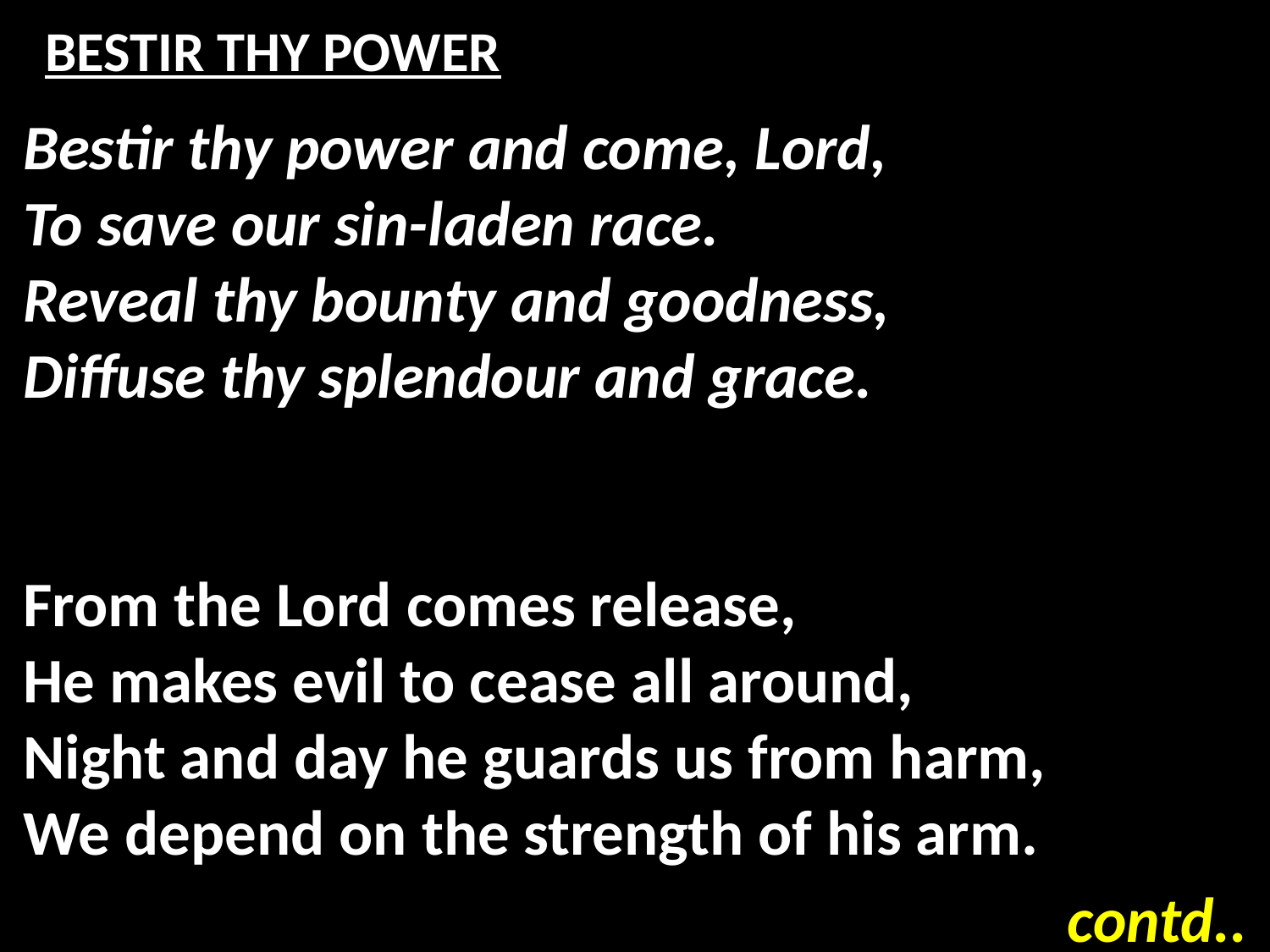

# BESTIR THY POWER
Bestir thy power and come, Lord,
To save our sin-laden race.
Reveal thy bounty and goodness,
Diffuse thy splendour and grace.

From the Lord comes release,
He makes evil to cease all around,
Night and day he guards us from harm,
We depend on the strength of his arm.
contd..